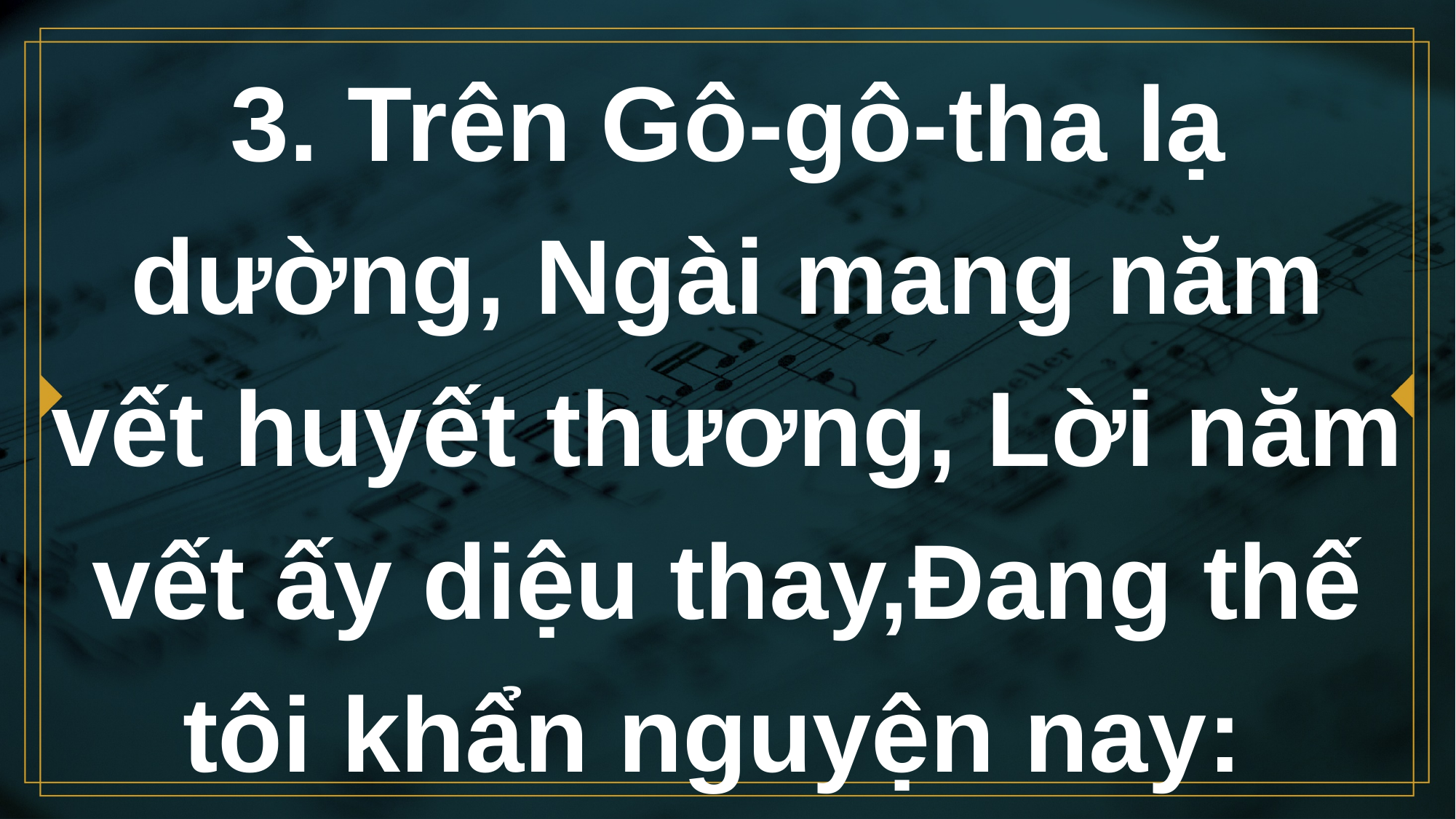

# 3. Trên Gô-gô-tha lạ dường, Ngài mang năm vết huyết thương, Lời năm vết ấy diệu thay,Đang thế tôi khẩn nguyện nay: